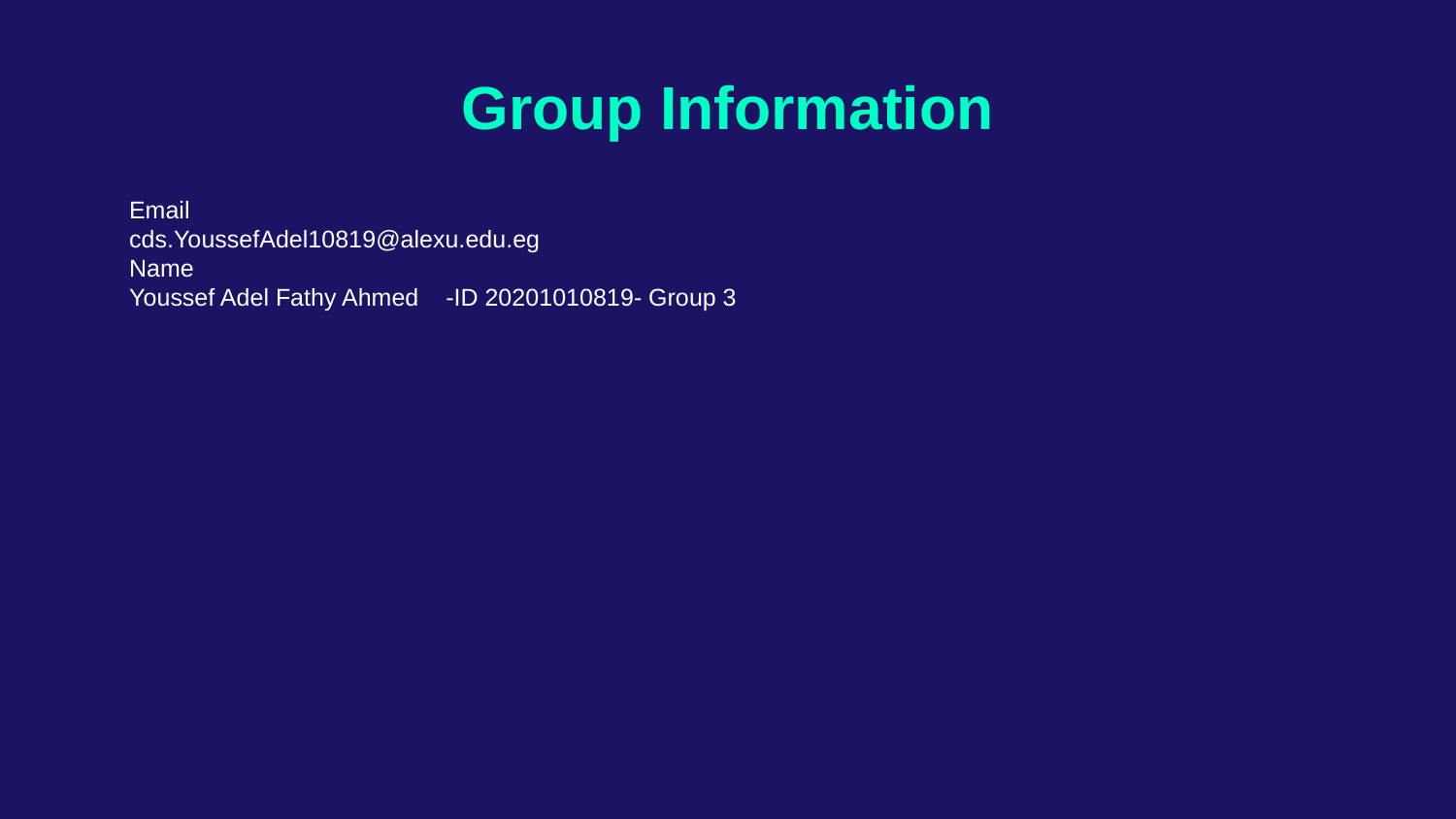

# Group Information
Email
cds.YoussefAdel10819@alexu.edu.eg
Name
Youssef Adel Fathy Ahmed    -ID 20201010819- Group 3